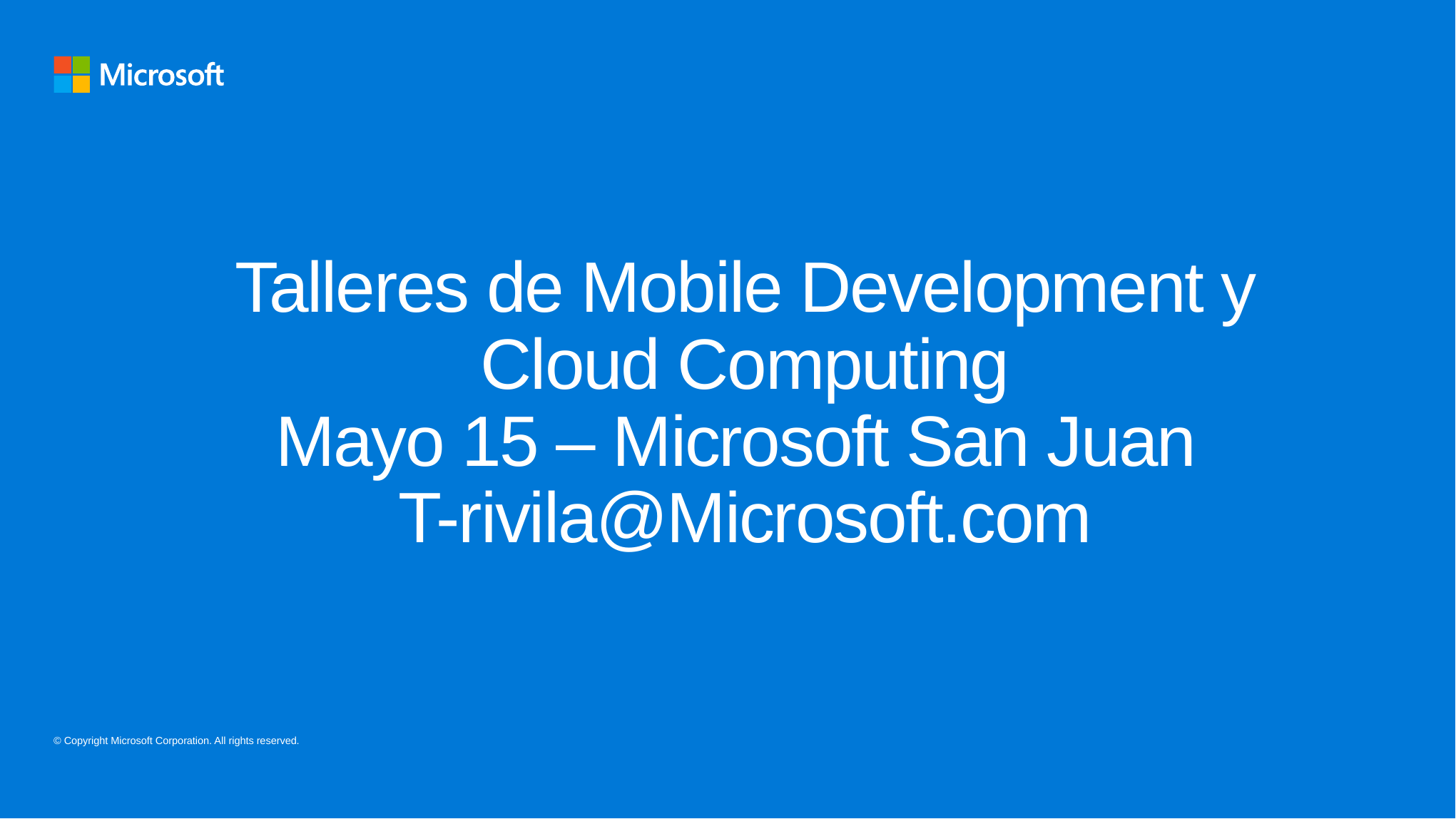

Talleres de Mobile Development y Cloud Computing
Mayo 15 – Microsoft San Juan
T-rivila@Microsoft.com